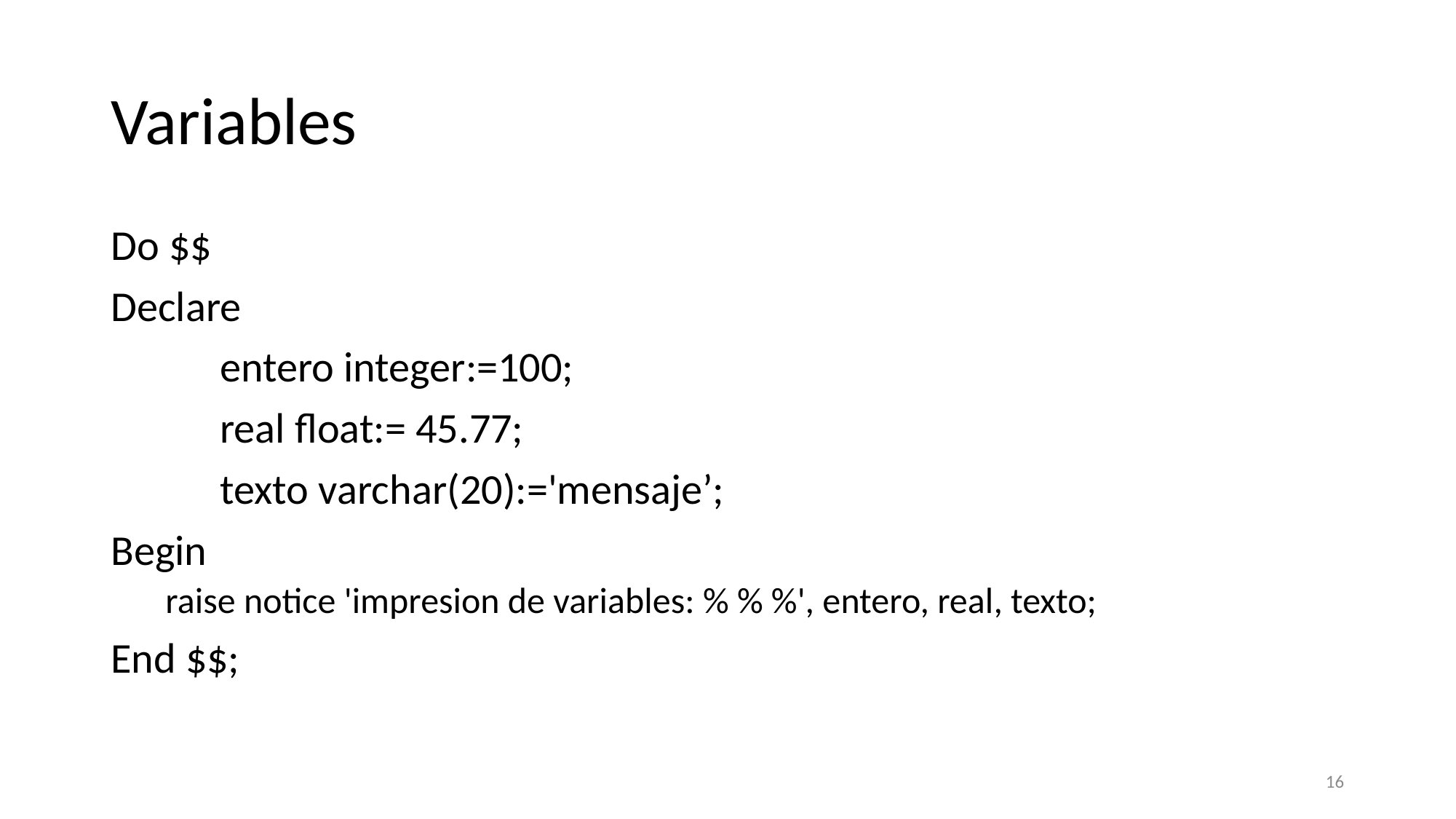

# Variables
Do $$
Declare
	entero integer:=100;
	real float:= 45.77;
	texto varchar(20):='mensaje’;
Begin
raise notice 'impresion de variables: % % %', entero, real, texto;
End $$;
16